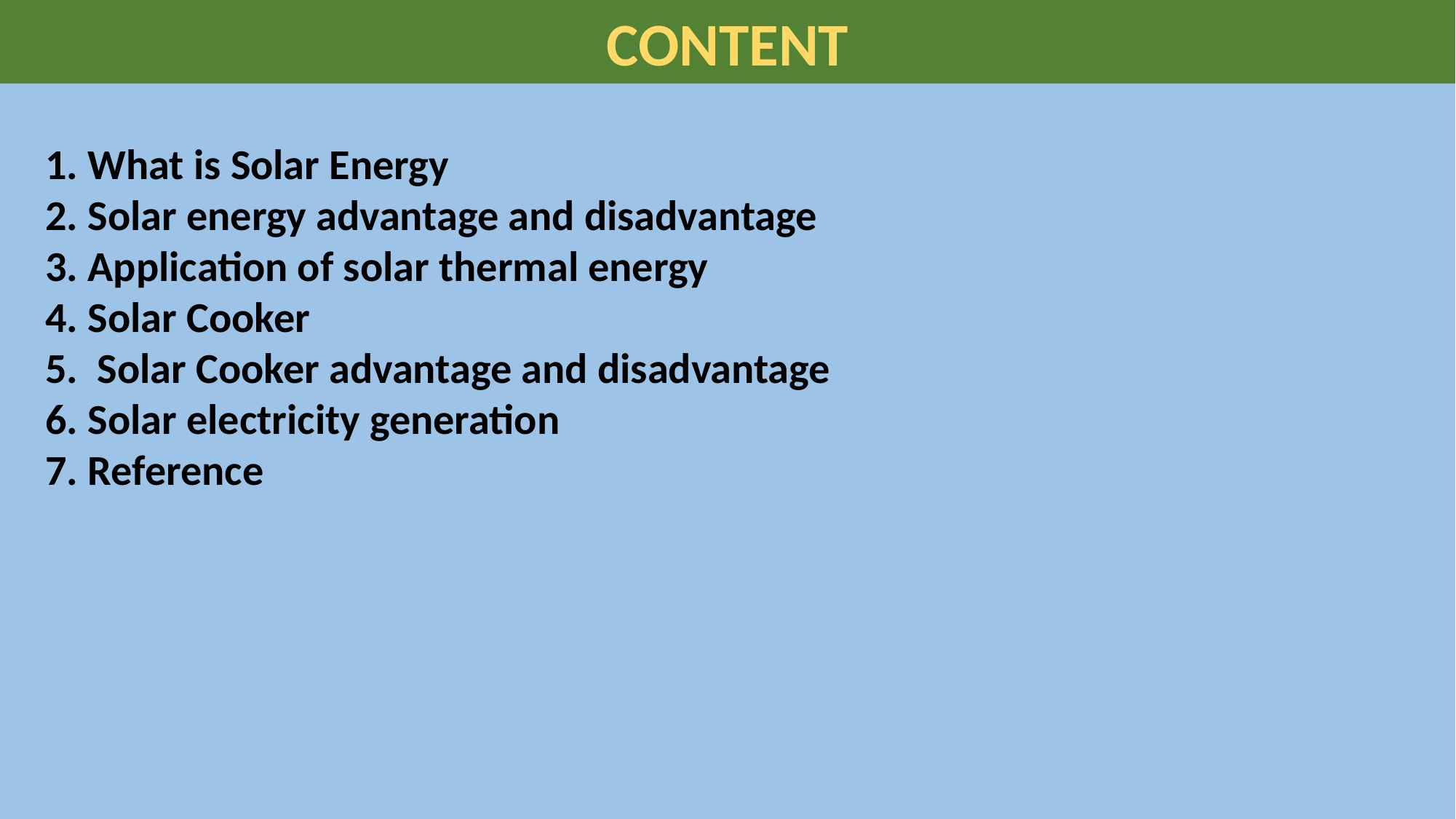

CONTENT
1. What is Solar Energy
2. Solar energy advantage and disadvantage
3. Application of solar thermal energy
4. Solar Cooker
5.  Solar Cooker advantage and disadvantage
6. Solar electricity generation
7. Reference